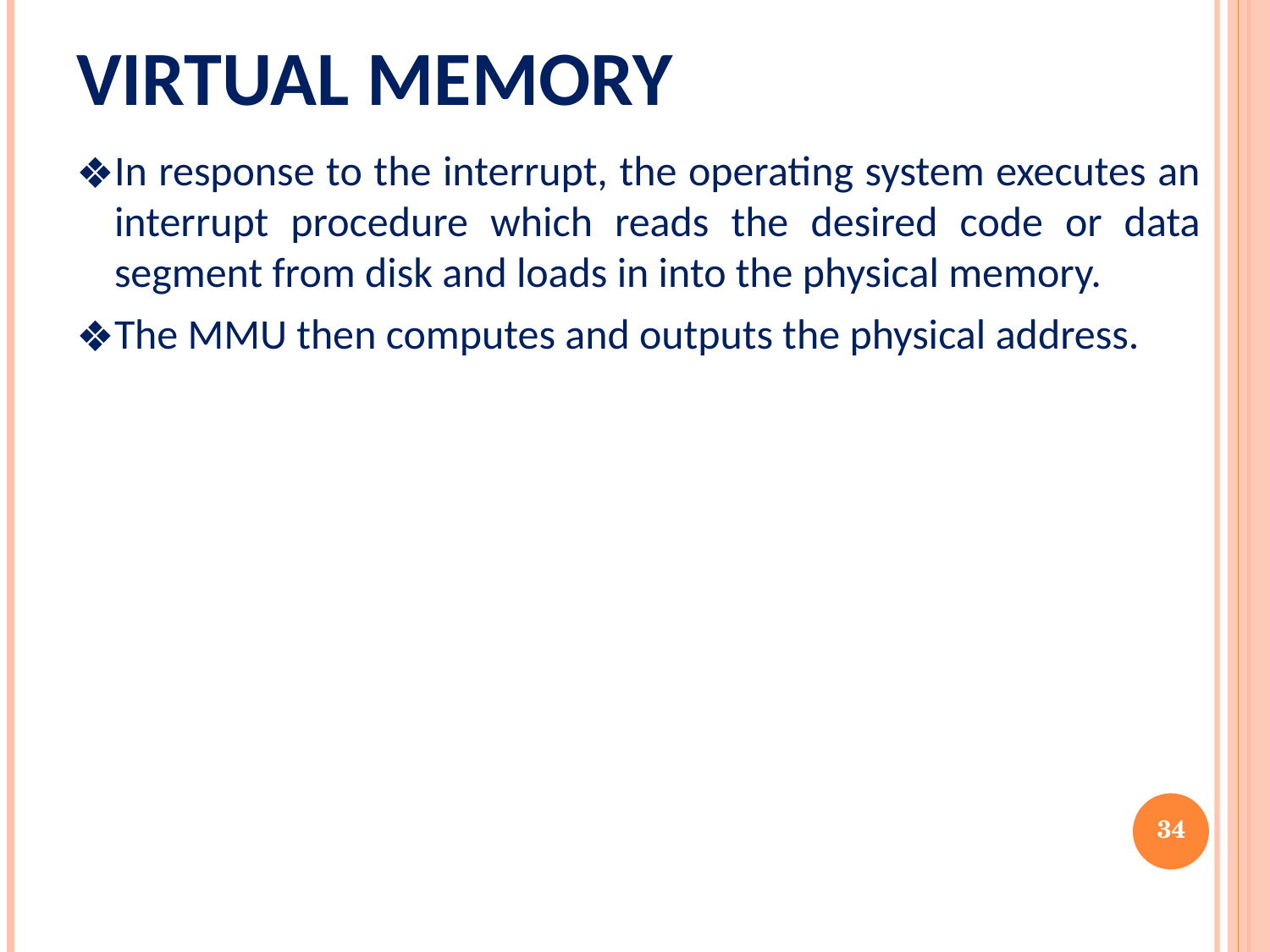

# Virtual memory
In response to the interrupt, the operating system executes an interrupt procedure which reads the desired code or data segment from disk and loads in into the physical memory.
The MMU then computes and outputs the physical address.
34